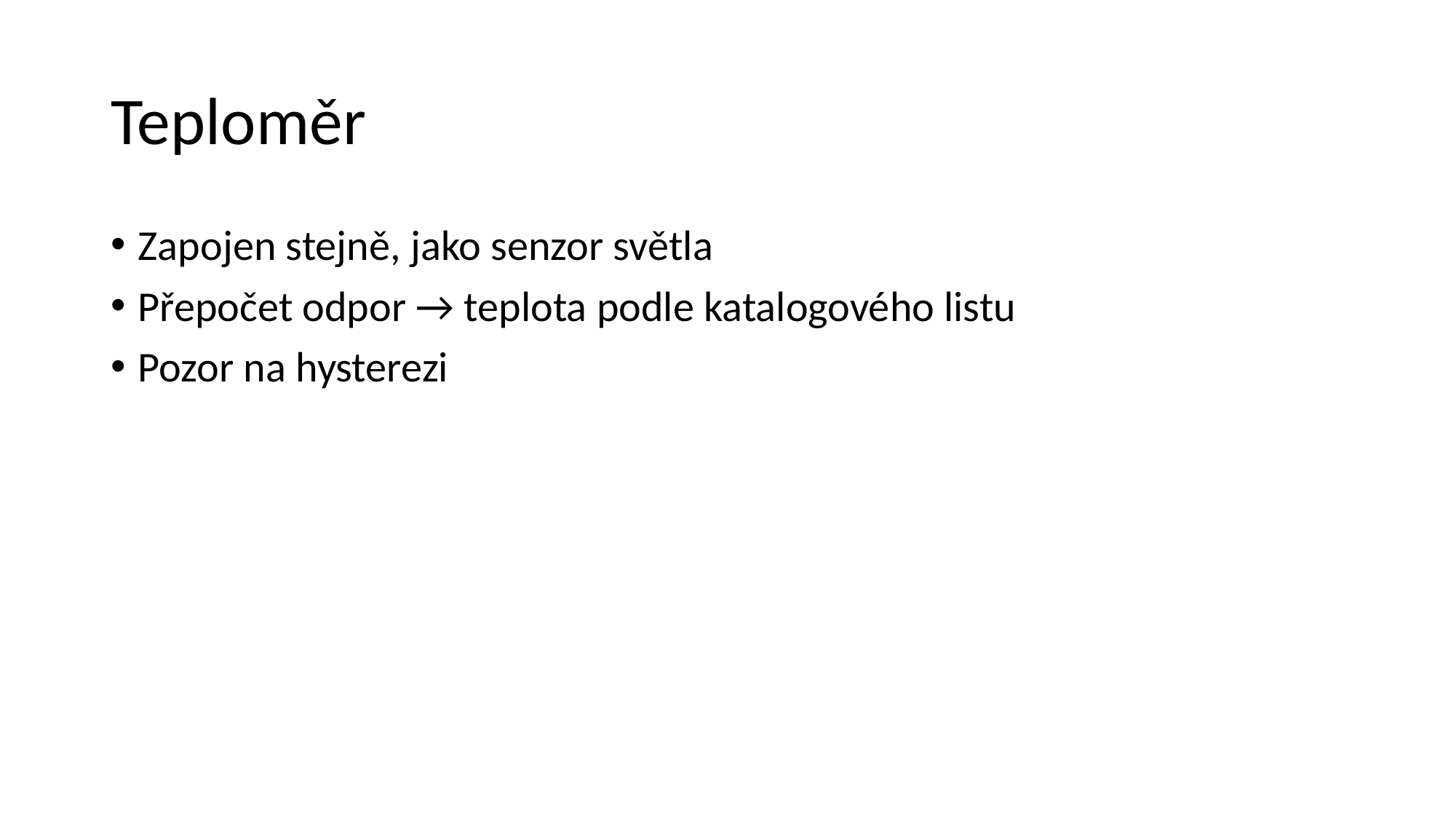

# Teploměr
Zapojen stejně, jako senzor světla
Přepočet odpor → teplota podle katalogového listu
Pozor na hysterezi